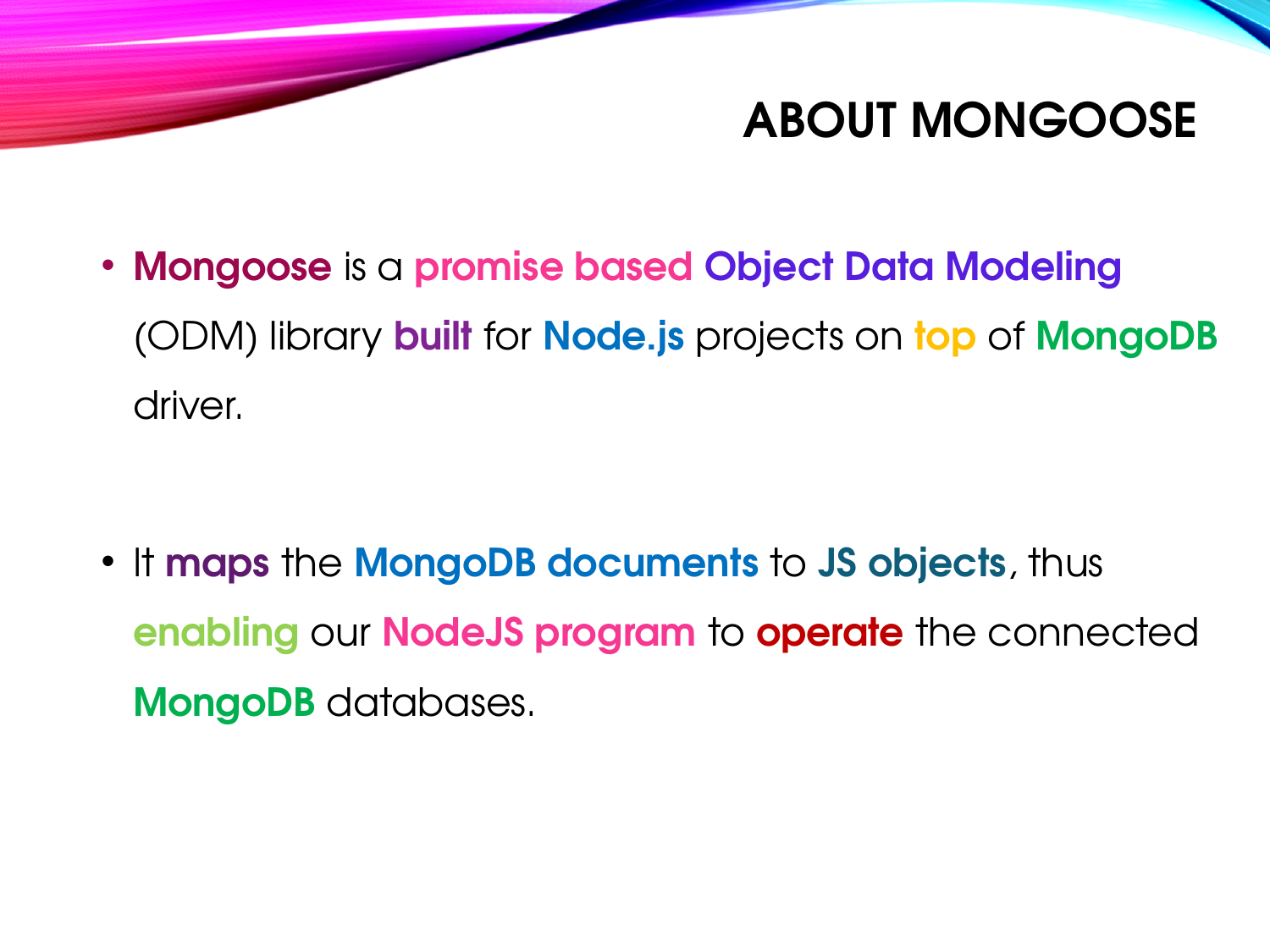

# About mongoose
Mongoose is a promise based Object Data Modeling (ODM) library built for Node.js projects on top of MongoDB driver.

It maps the MongoDB documents to JS objects, thus enabling our NodeJS program to operate the connected MongoDB databases.